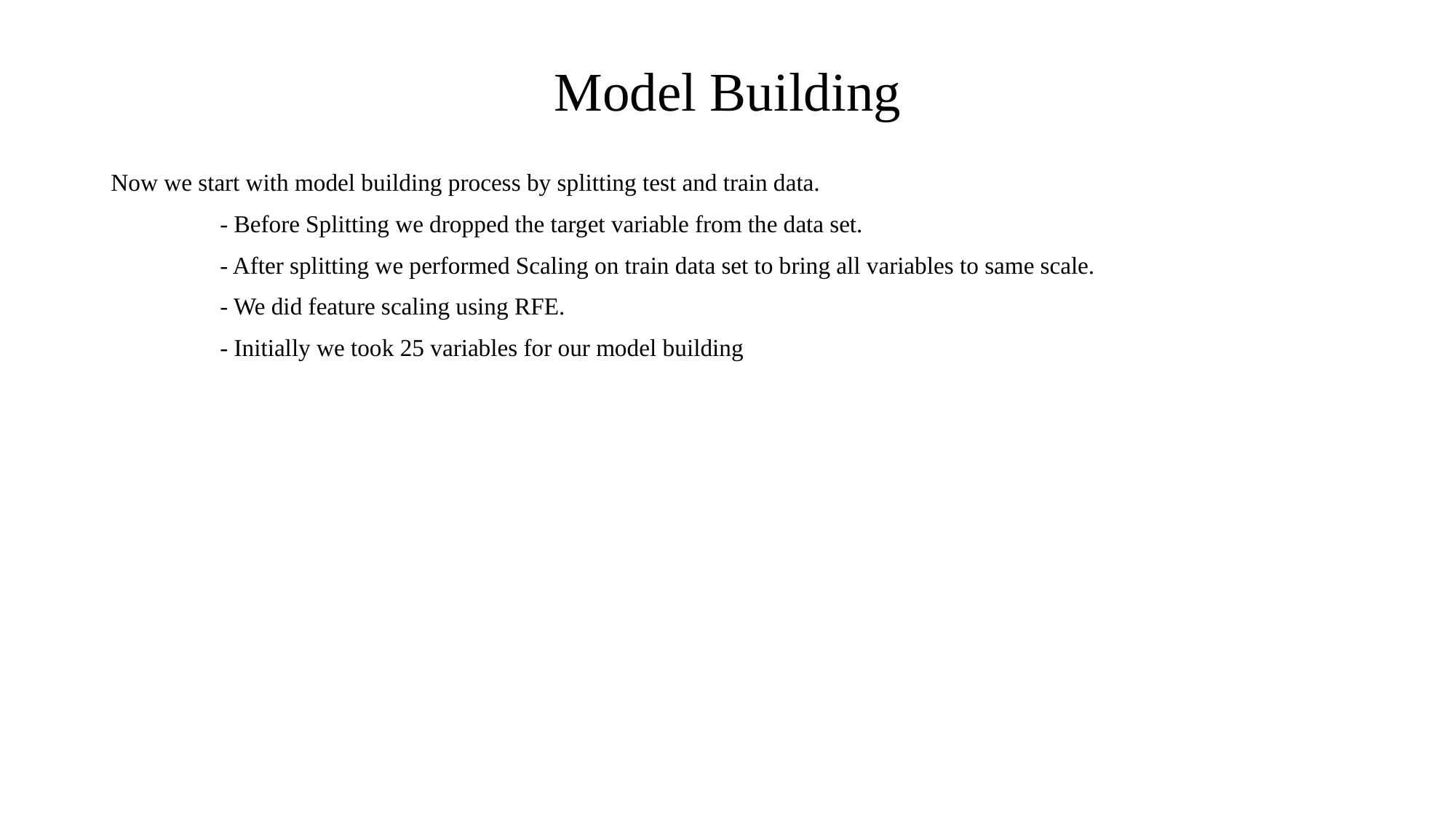

# Model Building
Now we start with model building process by splitting test and train data.
	- Before Splitting we dropped the target variable from the data set.
	- After splitting we performed Scaling on train data set to bring all variables to same scale.
	- We did feature scaling using RFE.
	- Initially we took 25 variables for our model building